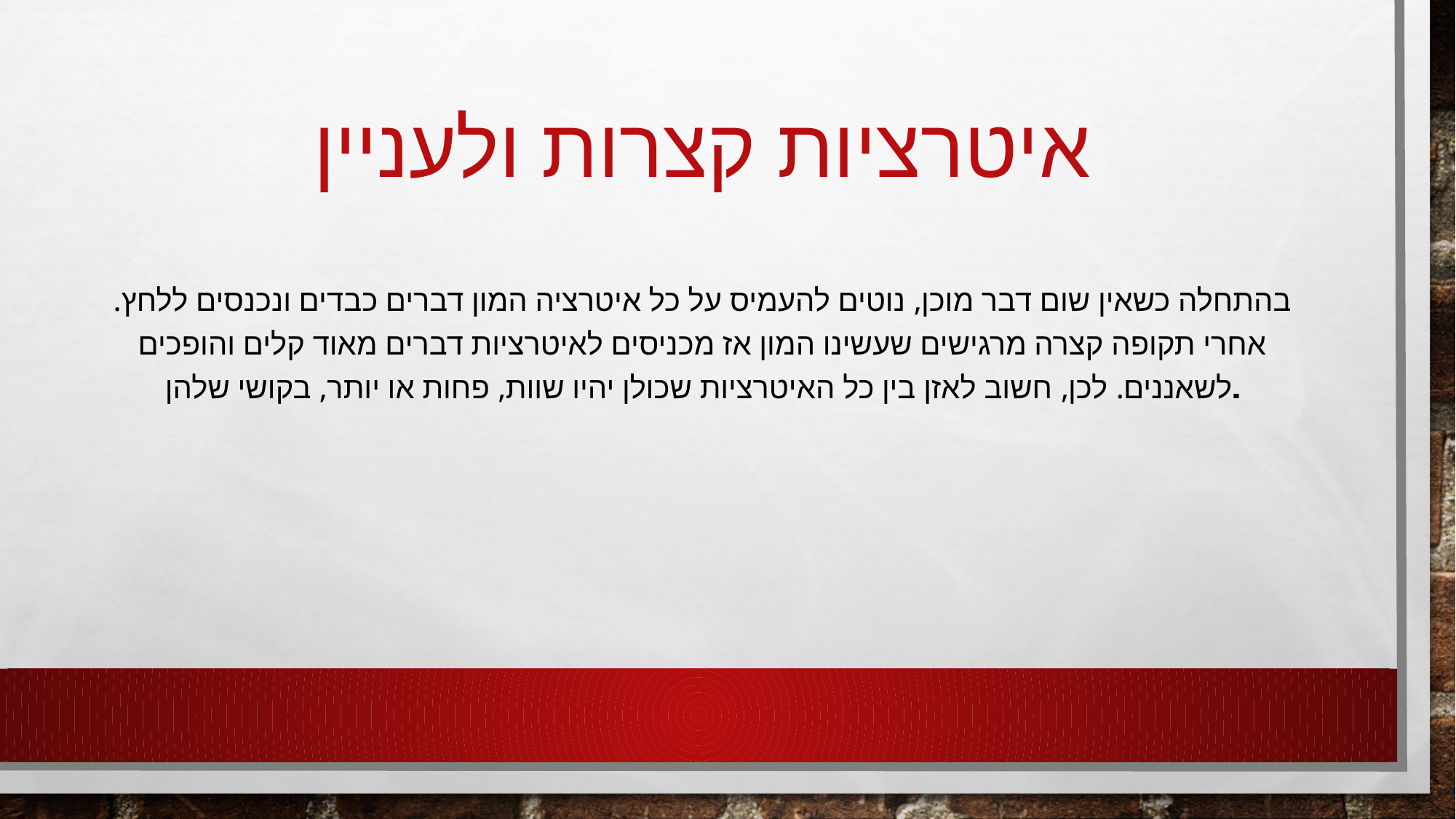

# איטרציות קצרות ולעניין
בהתחלה כשאין שום דבר מוכן, נוטים להעמיס על כל איטרציה המון דברים כבדים ונכנסים ללחץ. אחרי תקופה קצרה מרגישים שעשינו המון אז מכניסים לאיטרציות דברים מאוד קלים והופכים לשאננים. לכן, חשוב לאזן בין כל האיטרציות שכולן יהיו שוות, פחות או יותר, בקושי שלהן.